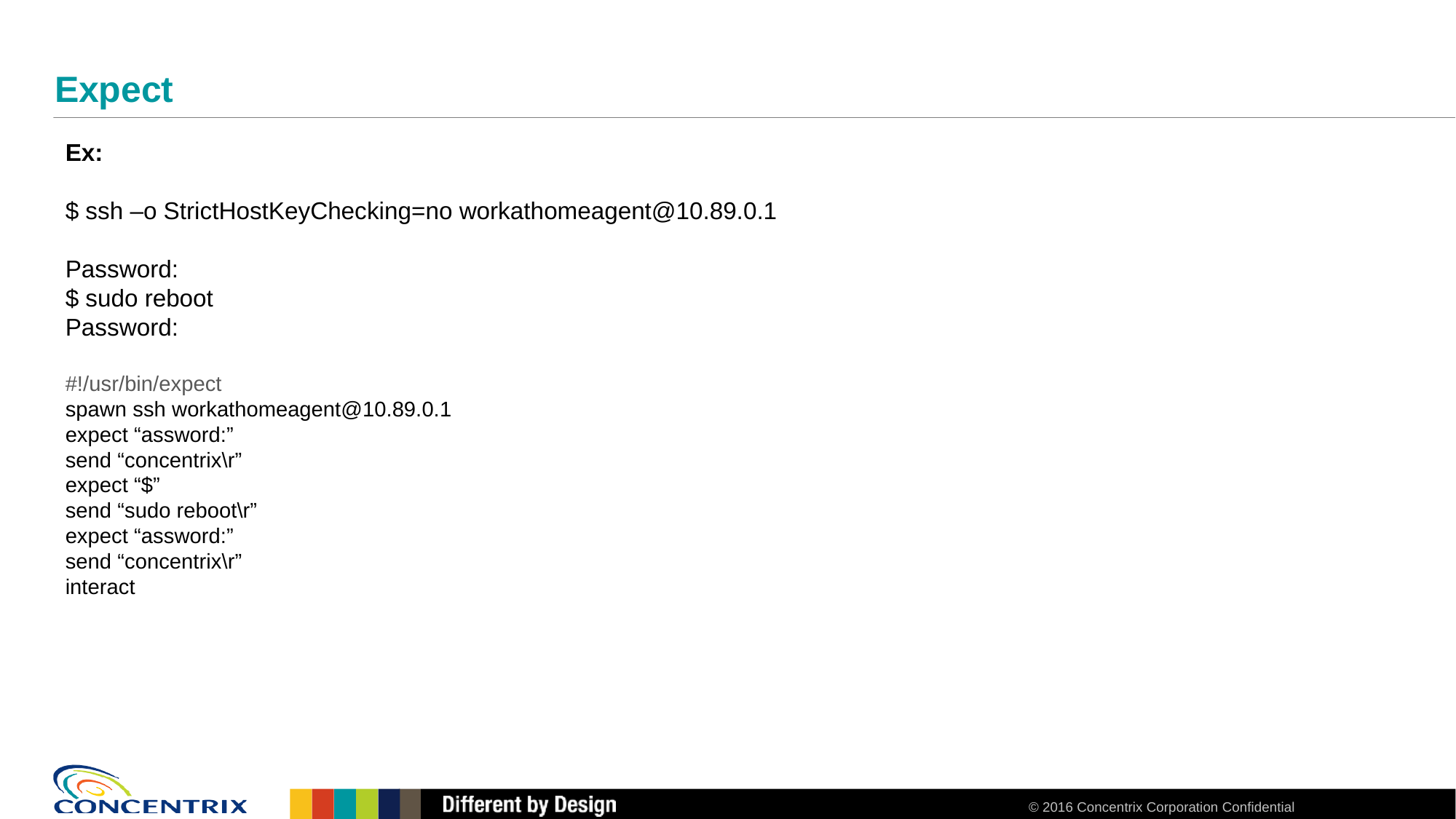

# Expect
Ex:

$ ssh –o StrictHostKeyChecking=no workathomeagent@10.89.0.1

Password:
$ sudo reboot
Password:

#!/usr/bin/expect
spawn ssh workathomeagent@10.89.0.1
expect “assword:”
send “concentrix\r”
expect “$”
send “sudo reboot\r”
expect “assword:”
send “concentrix\r”
interact